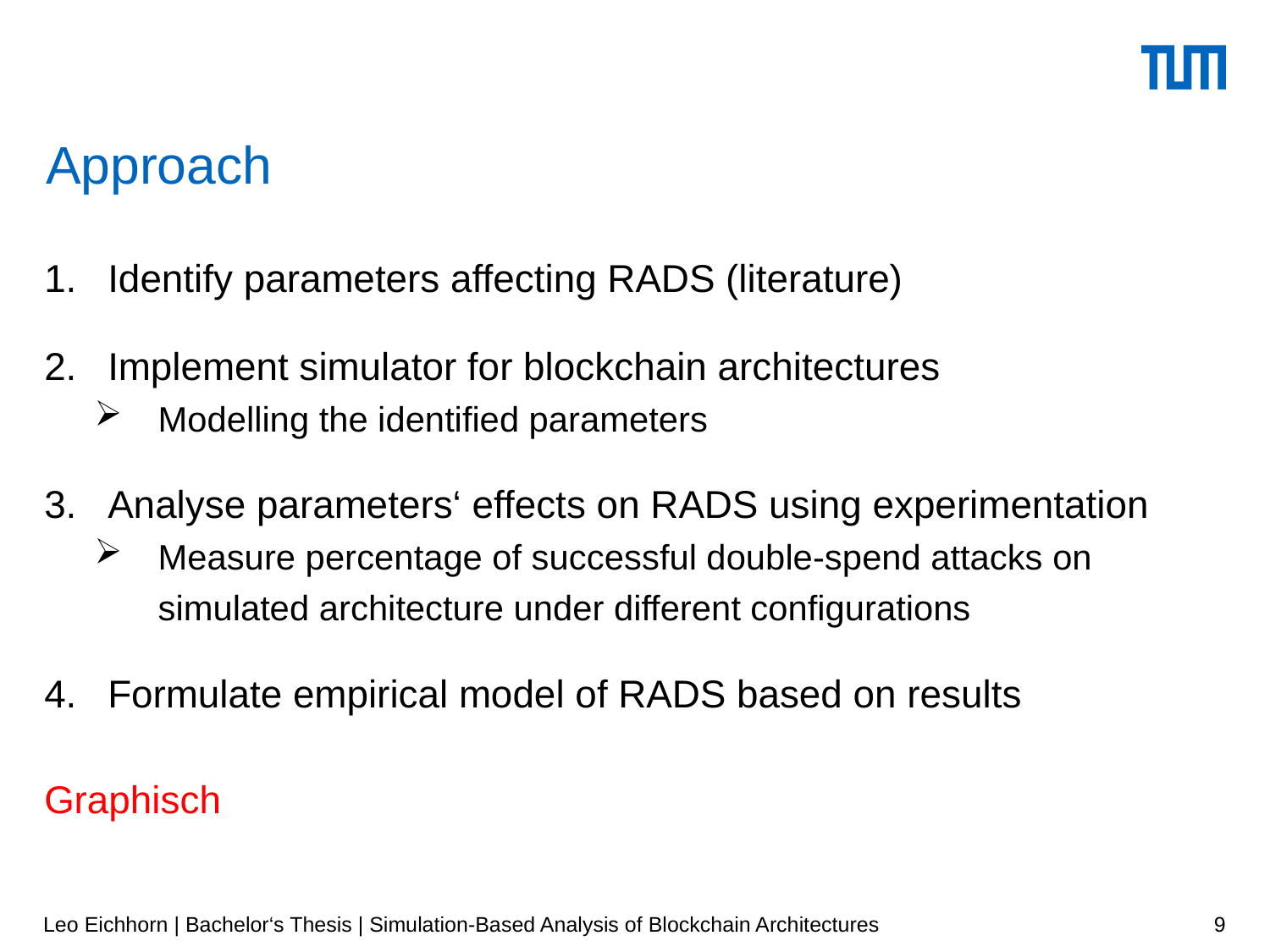

Approach
Identify parameters affecting RADS (literature)
Implement simulator for blockchain architectures
Modelling the identified parameters
Analyse parameters‘ effects on RADS using experimentation
Measure percentage of successful double-spend attacks on simulated architecture under different configurations
Formulate empirical model of RADS based on results

Graphisch
Leo Eichhorn | Bachelor‘s Thesis | Simulation-Based Analysis of Blockchain Architectures
9